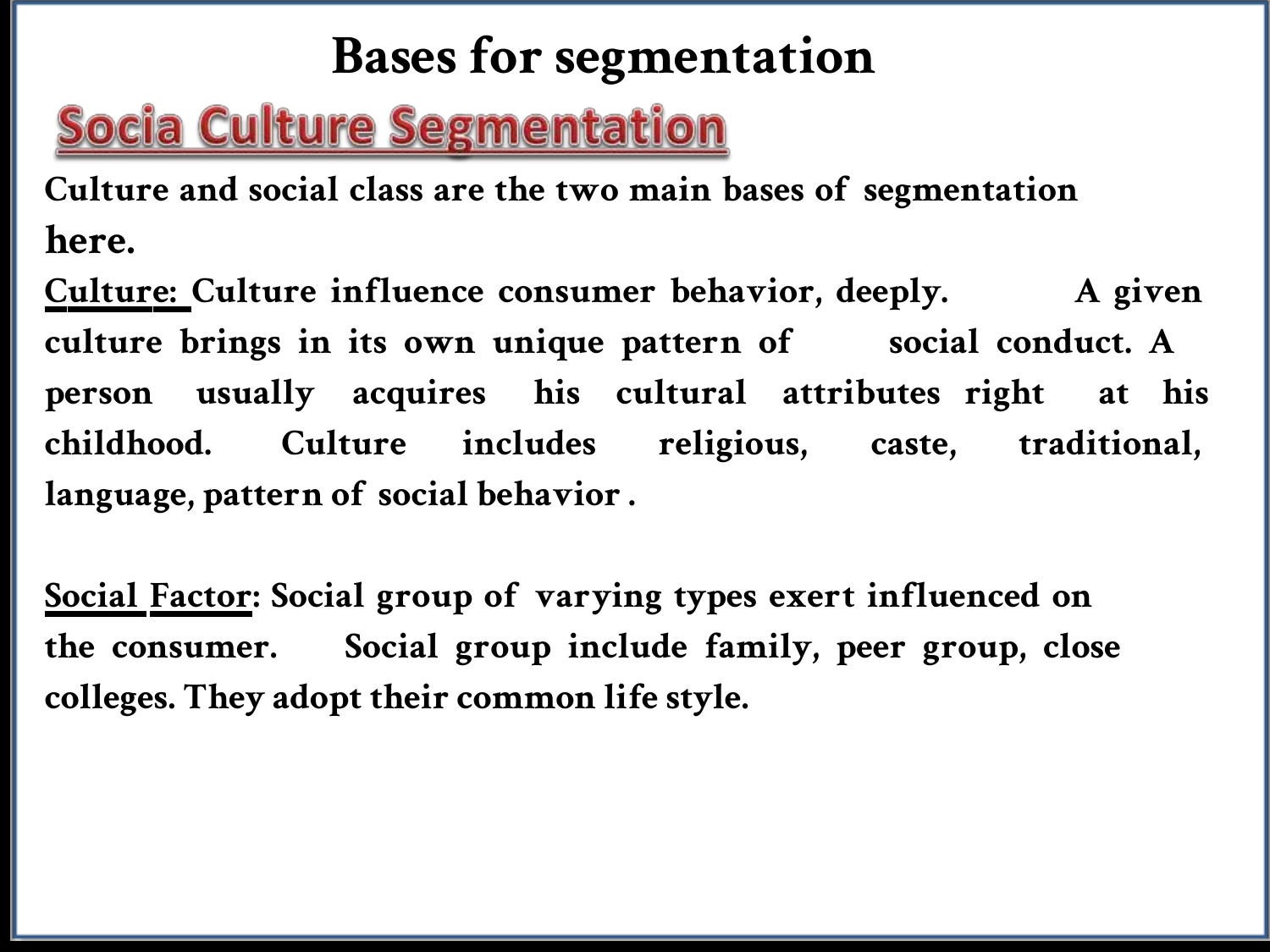

Bases for segmentation

Culture and social class are the two main bases of segmentation
here.
Culture:  Culture influence consumer behavior, deeply.
A given

culture brings in its own unique pattern of
social conduct. A
person
usually
acquires
his
cultural
attributes  right
at
his
childhood.
Culture
includes
religious,
caste,
traditional,
language, pattern of social behavior .
Social Factor: Social group of varying types exert influenced on

the consumer.
Social group include family, peer group, close
colleges. They adopt their common life style.